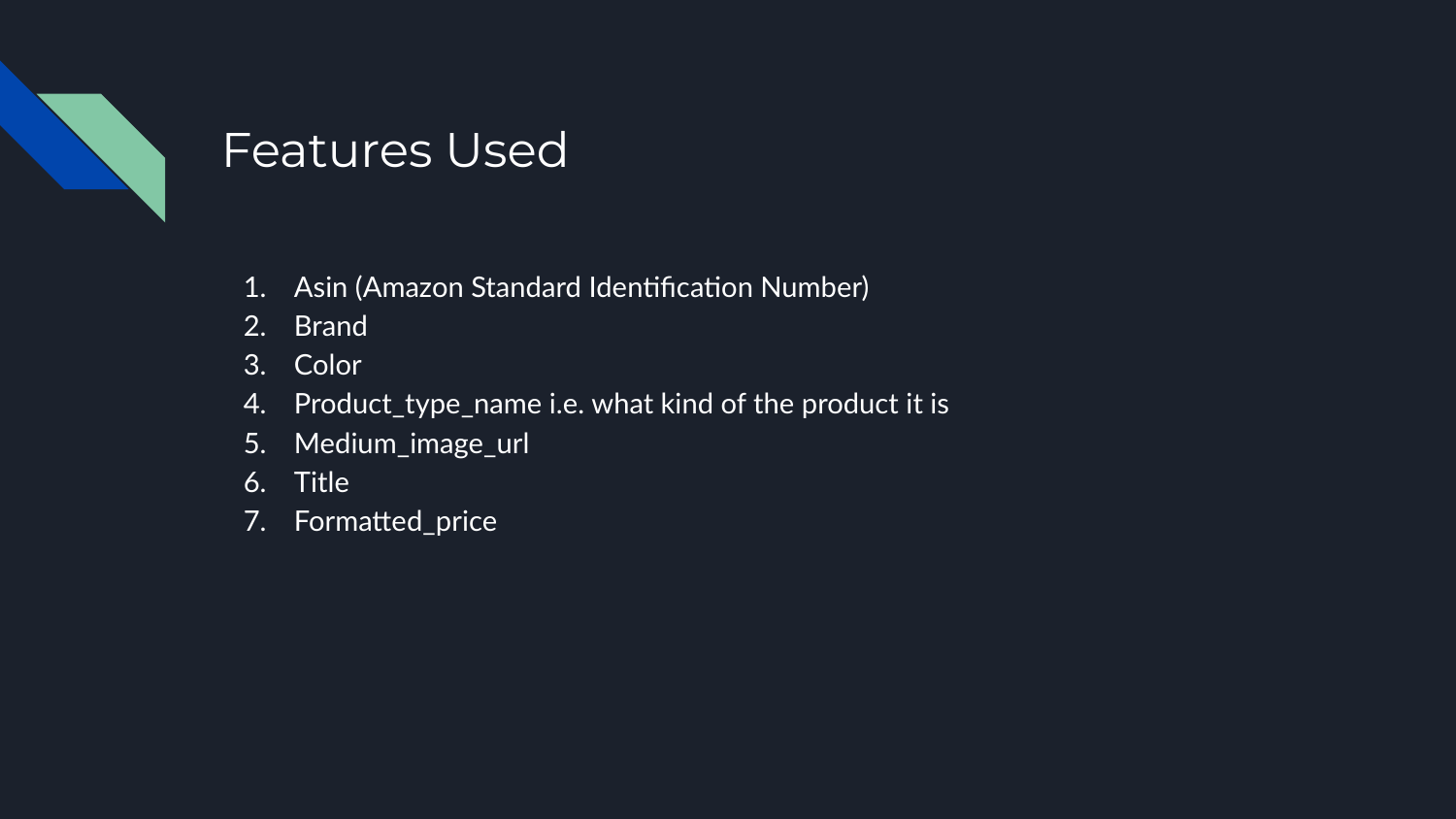

# Features Used
Asin (Amazon Standard Identification Number)
Brand
Color
Product_type_name i.e. what kind of the product it is
Medium_image_url
Title
Formatted_price